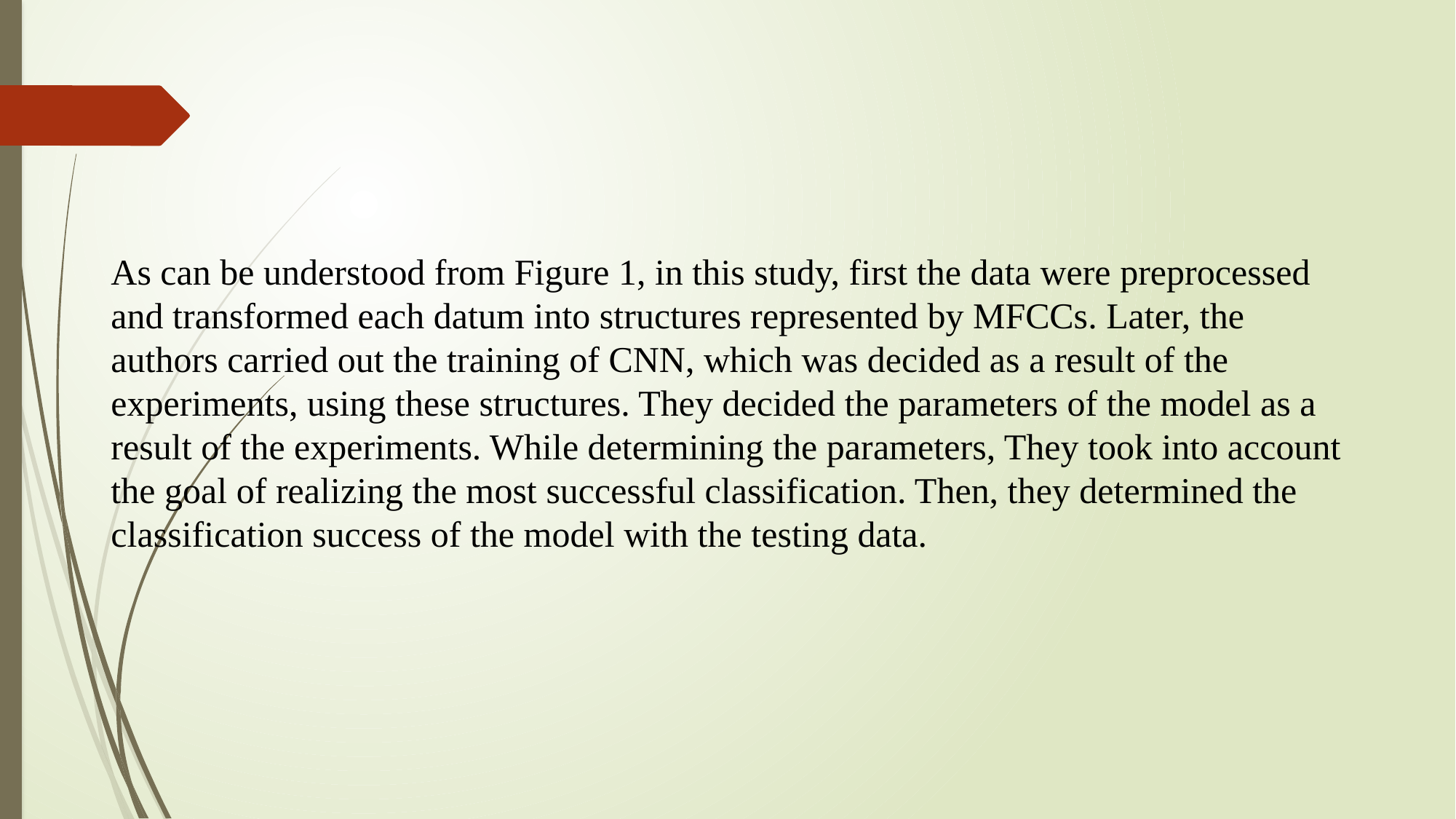

As can be understood from Figure 1, in this study, first the data were preprocessed and transformed each datum into structures represented by MFCCs. Later, the authors carried out the training of CNN, which was decided as a result of the experiments, using these structures. They decided the parameters of the model as a result of the experiments. While determining the parameters, They took into account the goal of realizing the most successful classification. Then, they determined the classification success of the model with the testing data.